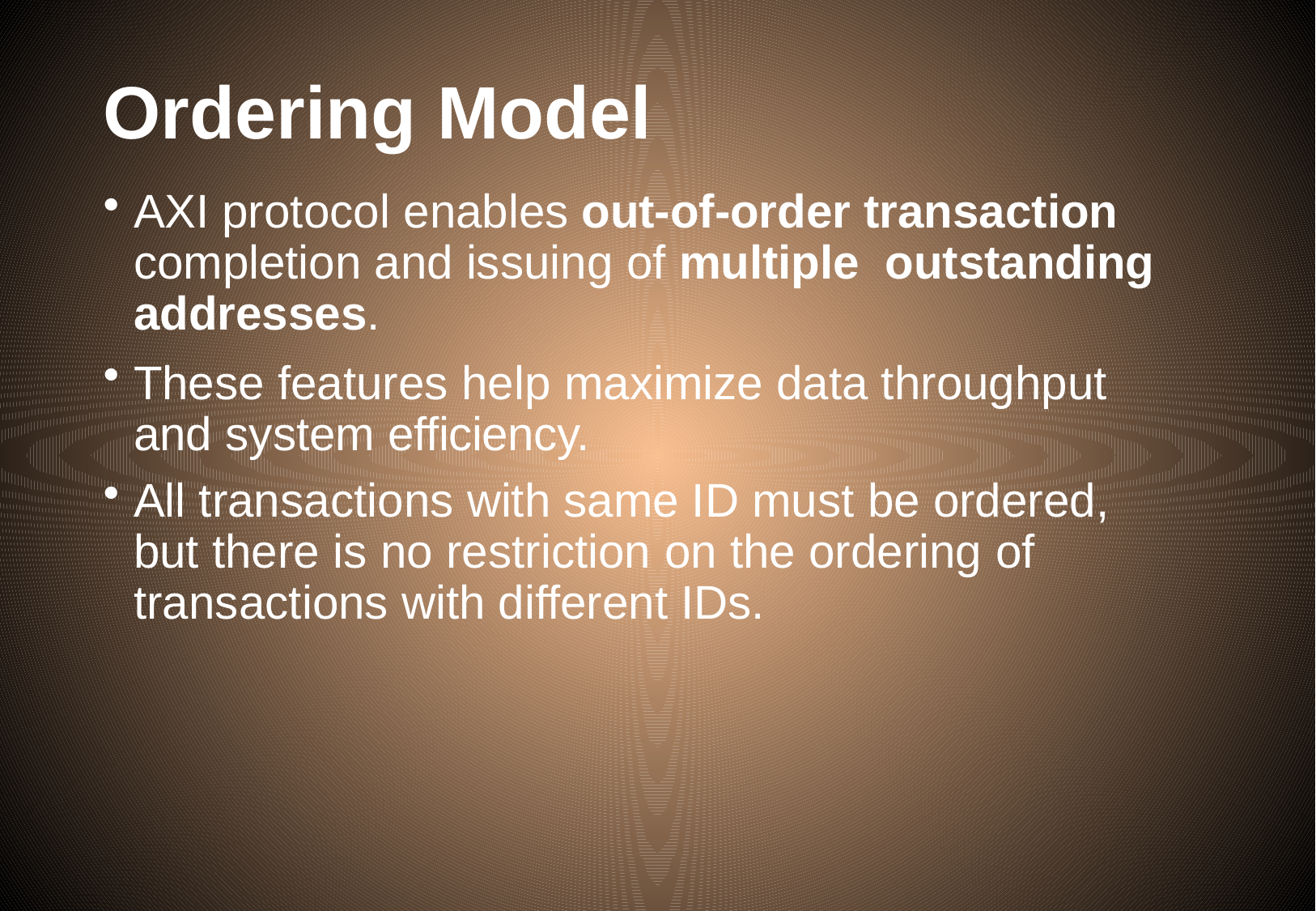

# Ordering Model
AXI protocol enables out-of-order transaction  completion and issuing of multiple  outstanding addresses.
These features help maximize data throughput  and system efficiency.
All transactions with same ID must be ordered,  but there is no restriction on the ordering of  transactions with different IDs.